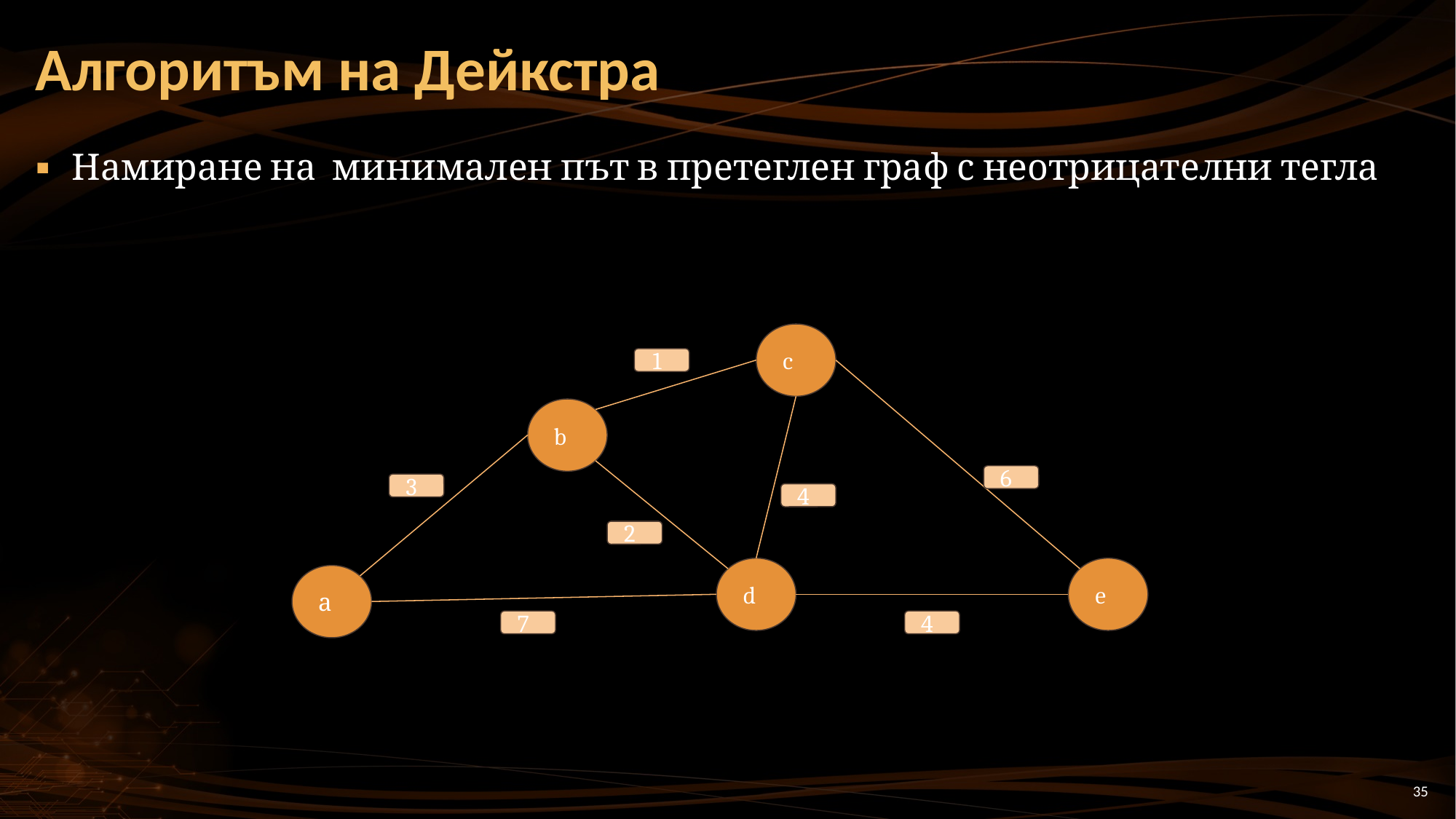

# Алгоритъм на Дейкстра
Намиране на  минимален път в претеглен граф с неотрицателни тегла

c
1
b
6
3
4
2
d
e
а
7
4
35